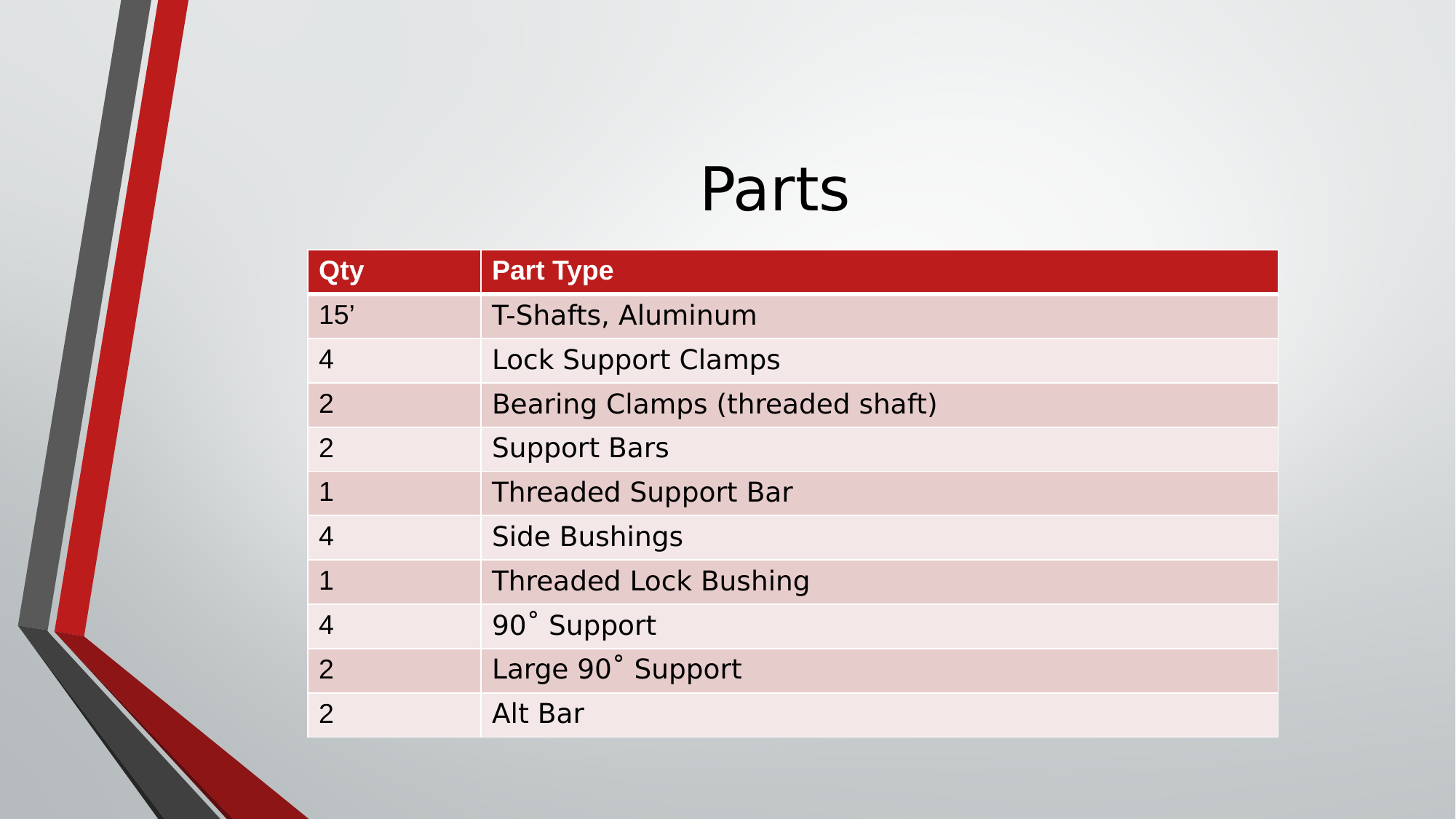

# Parts
| Qty | Part Type |
| --- | --- |
| 15’ | T-Shafts, Aluminum |
| 4 | Lock Support Clamps |
| 2 | Bearing Clamps (threaded shaft) |
| 2 | Support Bars |
| 1 | Threaded Support Bar |
| 4 | Side Bushings |
| 1 | Threaded Lock Bushing |
| 4 | 90˚ Support |
| 2 | Large 90˚ Support |
| 2 | Alt Bar |